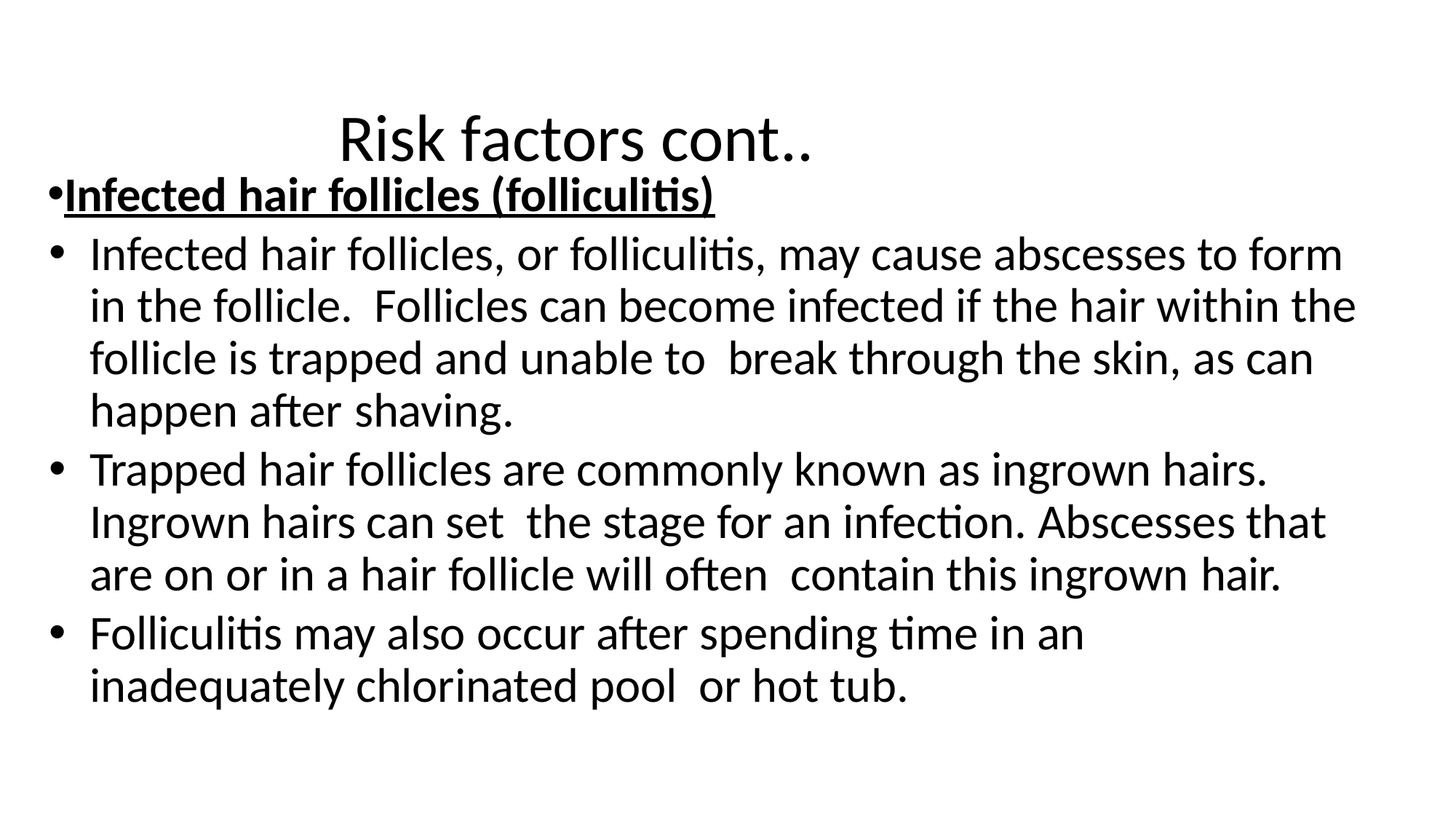

# Risk factors cont..
Infected hair follicles (folliculitis)
Infected hair follicles, or folliculitis, may cause abscesses to form in the follicle.  Follicles can become infected if the hair within the follicle is trapped and unable to  break through the skin, as can happen after shaving.
Trapped hair follicles are commonly known as ingrown hairs. Ingrown hairs can set  the stage for an infection. Abscesses that are on or in a hair follicle will often  contain this ingrown hair.
Folliculitis may also occur after spending time in an inadequately chlorinated pool  or hot tub.